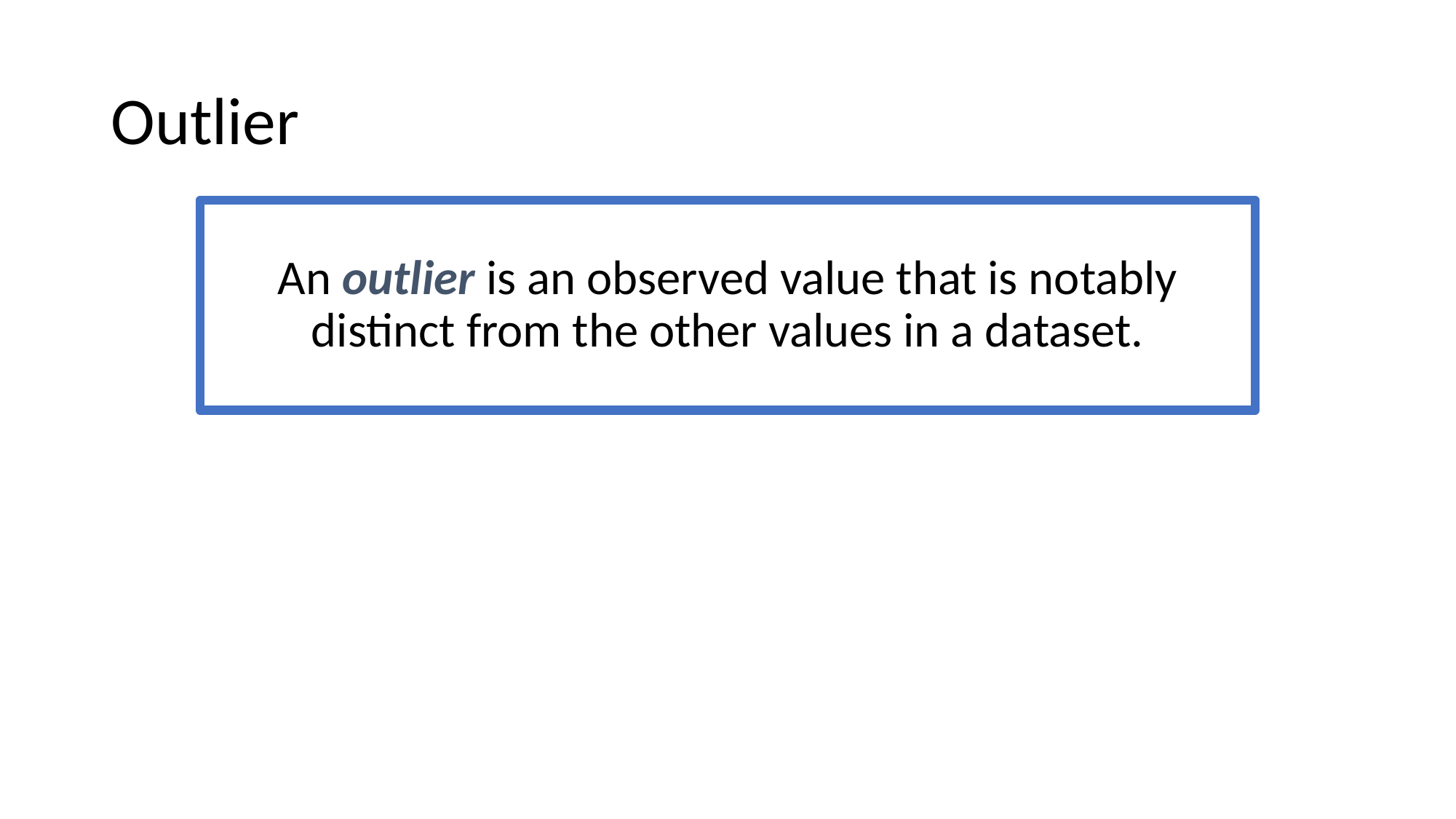

# Outlier
An outlier is an observed value that is notably distinct from the other values in a dataset.